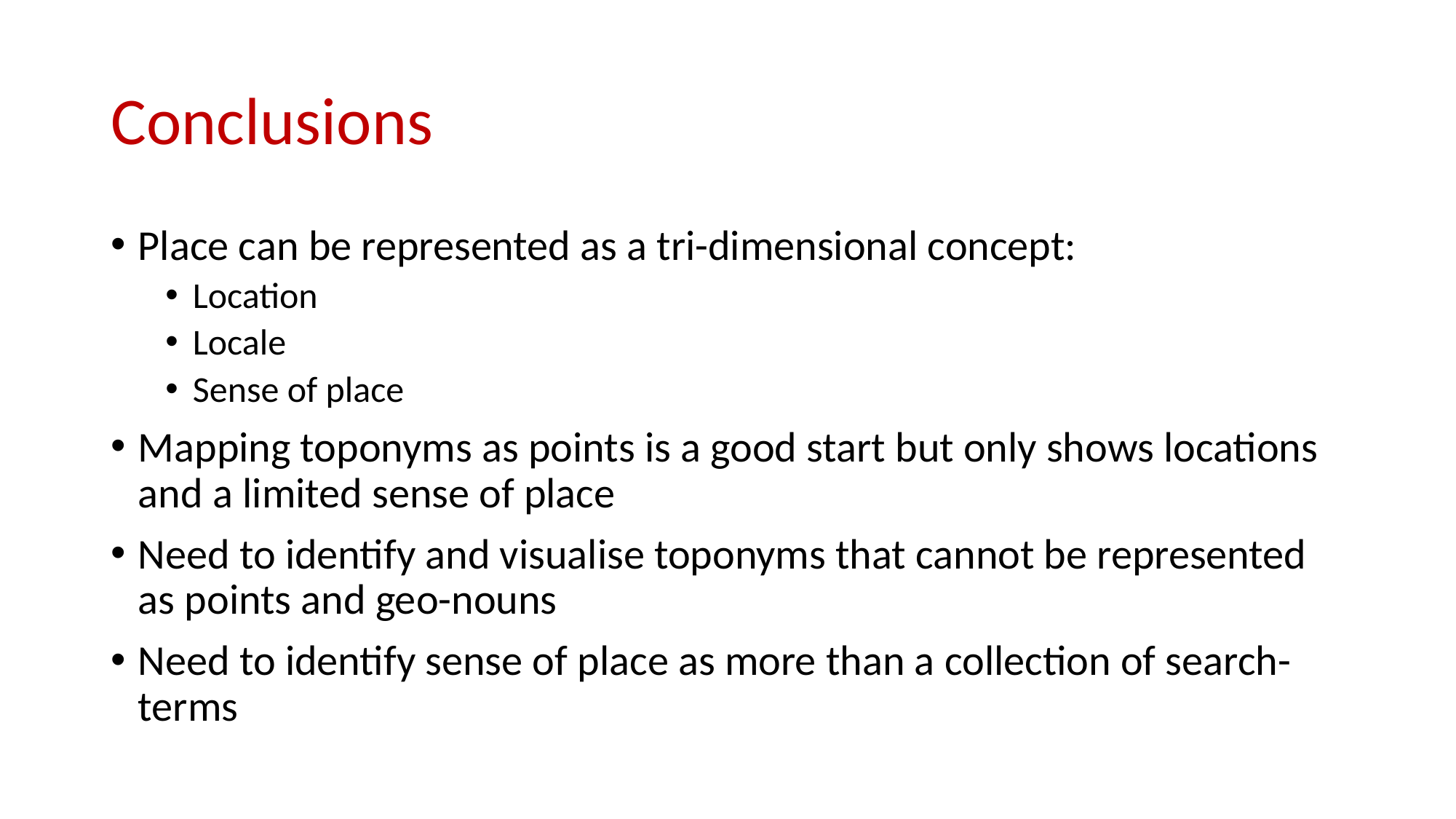

# Conclusions
Place can be represented as a tri-dimensional concept:
Location
Locale
Sense of place
Mapping toponyms as points is a good start but only shows locations and a limited sense of place
Need to identify and visualise toponyms that cannot be represented as points and geo-nouns
Need to identify sense of place as more than a collection of search-terms